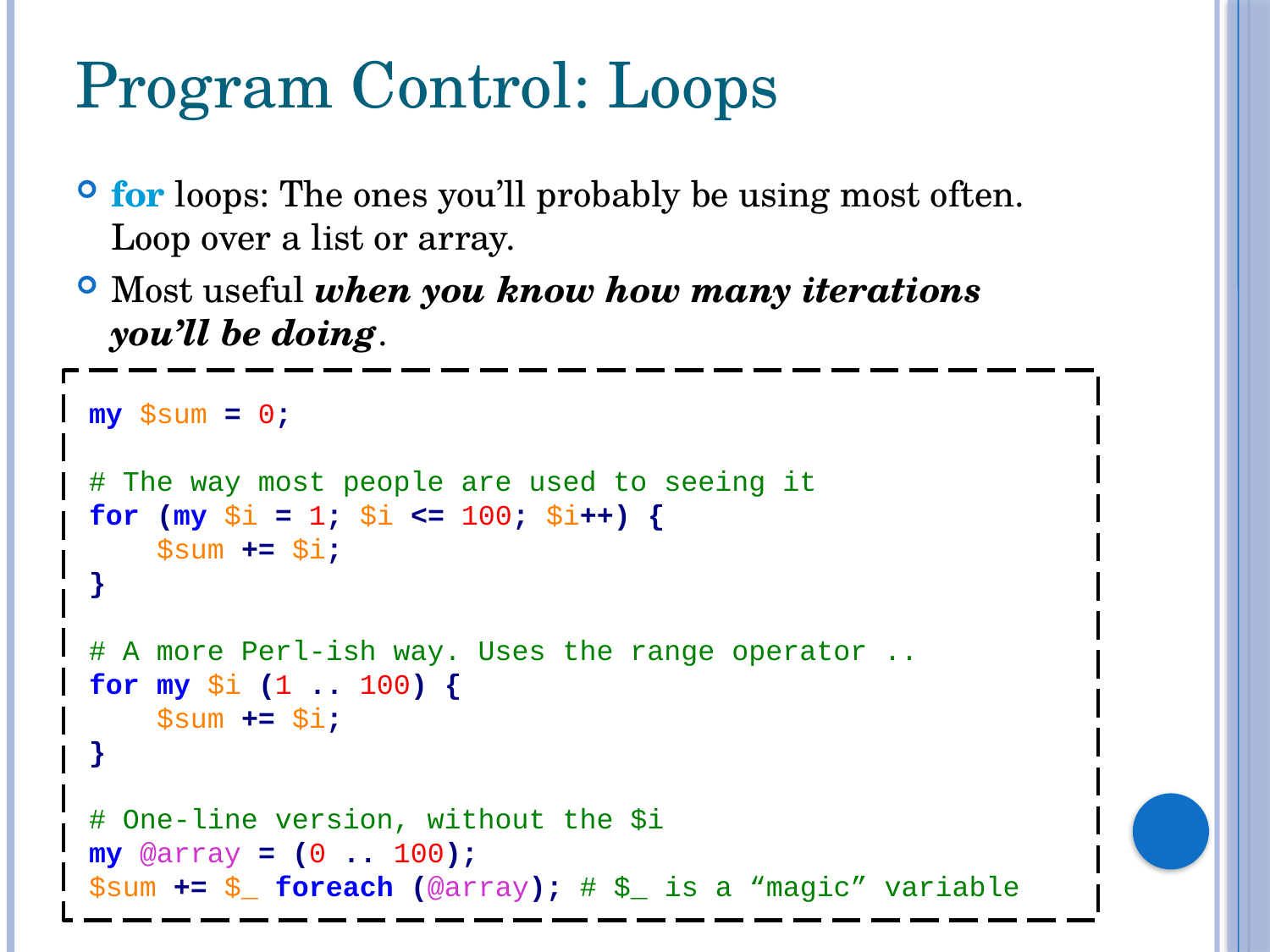

# Program Control: Loops
for loops: The ones you’ll probably be using most often. Loop over a list or array.
Most useful when you know how many iterations you’ll be doing.
my $sum = 0;

# The way most people are used to seeing it
for (my $i = 1; $i <= 100; $i++) {
    $sum += $i;
}

# A more Perl-ish way. Uses the range operator ..
for my $i (1 .. 100) {
    $sum += $i;
}

# One-line version, without the $i
my @array = (0 .. 100);
$sum += $_ foreach (@array); # $_ is a “magic” variable